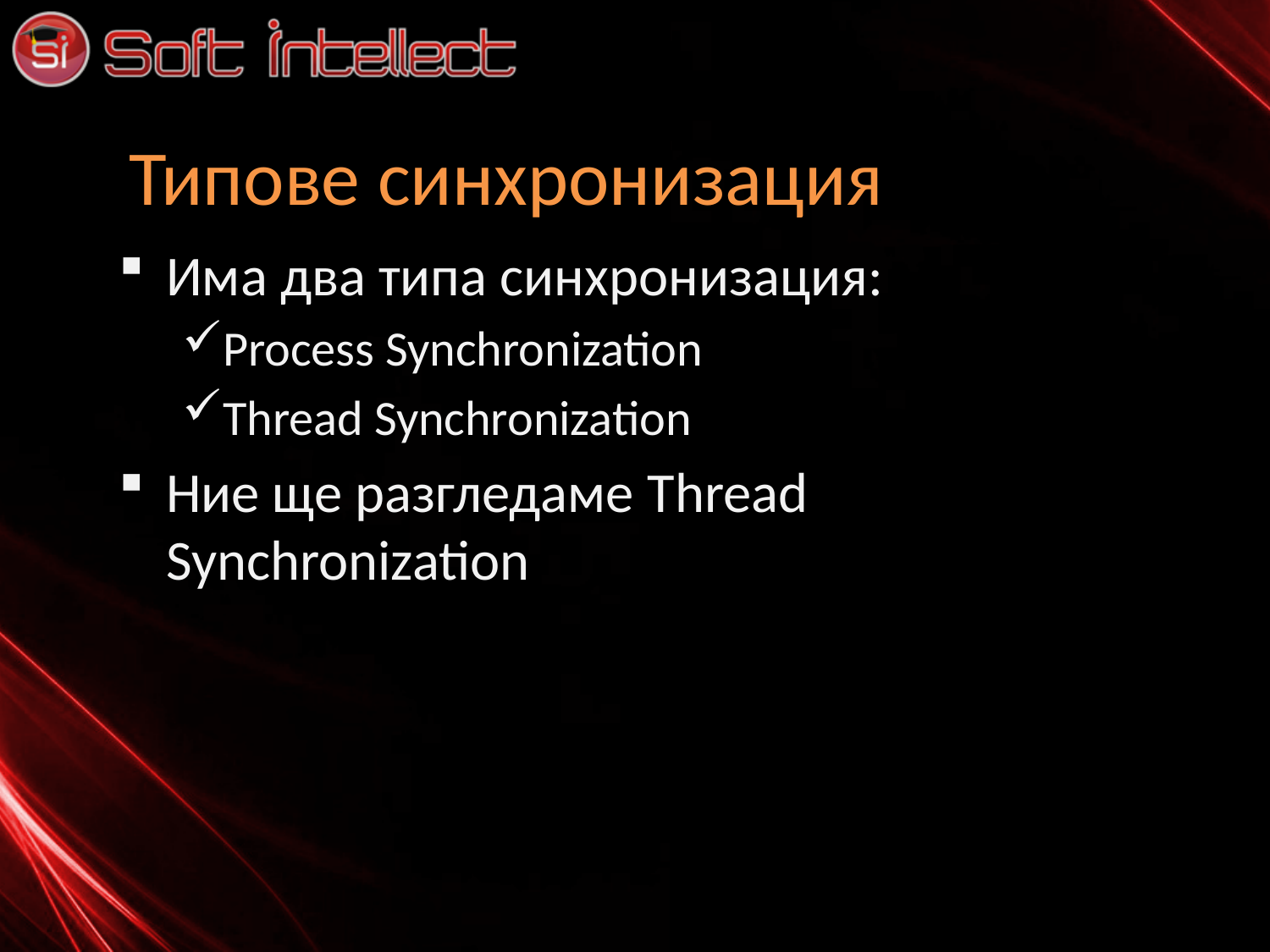

# Типове синхронизация
Има два типа синхронизация:
Process Synchronization
Thread Synchronization
Ние ще разгледаме Thread Synchronization